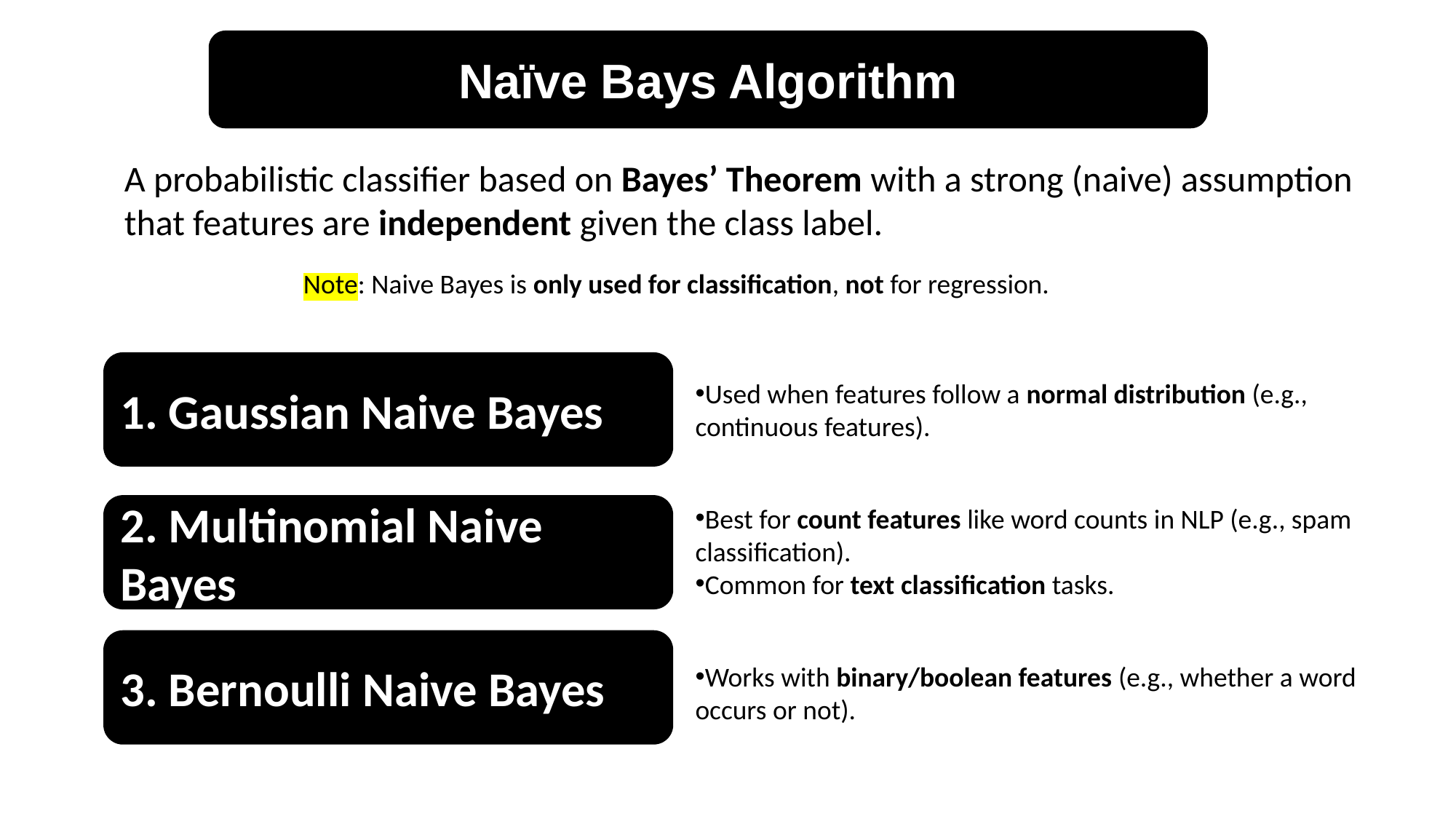

Naïve Bays Algorithm
A probabilistic classifier based on Bayes’ Theorem with a strong (naive) assumption that features are independent given the class label.
Note: Naive Bayes is only used for classification, not for regression.
1. Gaussian Naive Bayes
Used when features follow a normal distribution (e.g., continuous features).
2. Multinomial Naive Bayes
Best for count features like word counts in NLP (e.g., spam classification).
Common for text classification tasks.
3. Bernoulli Naive Bayes
Works with binary/boolean features (e.g., whether a word occurs or not).